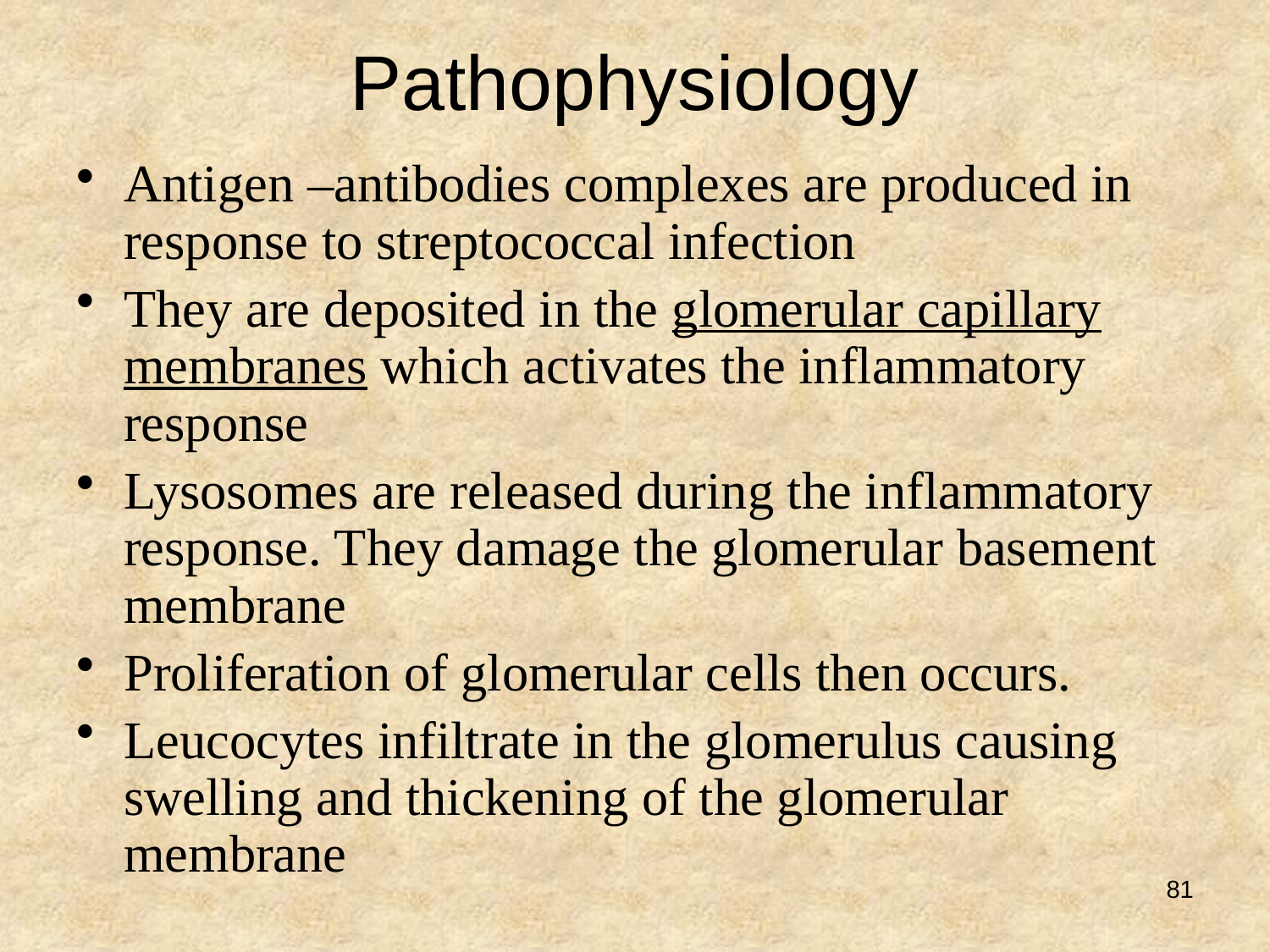

# Pathophysiology
Antigen –antibodies complexes are produced in response to streptococcal infection
They are deposited in the glomerular capillary membranes which activates the inflammatory response
Lysosomes are released during the inflammatory response. They damage the glomerular basement membrane
Proliferation of glomerular cells then occurs.
Leucocytes infiltrate in the glomerulus causing swelling and thickening of the glomerular membrane
81